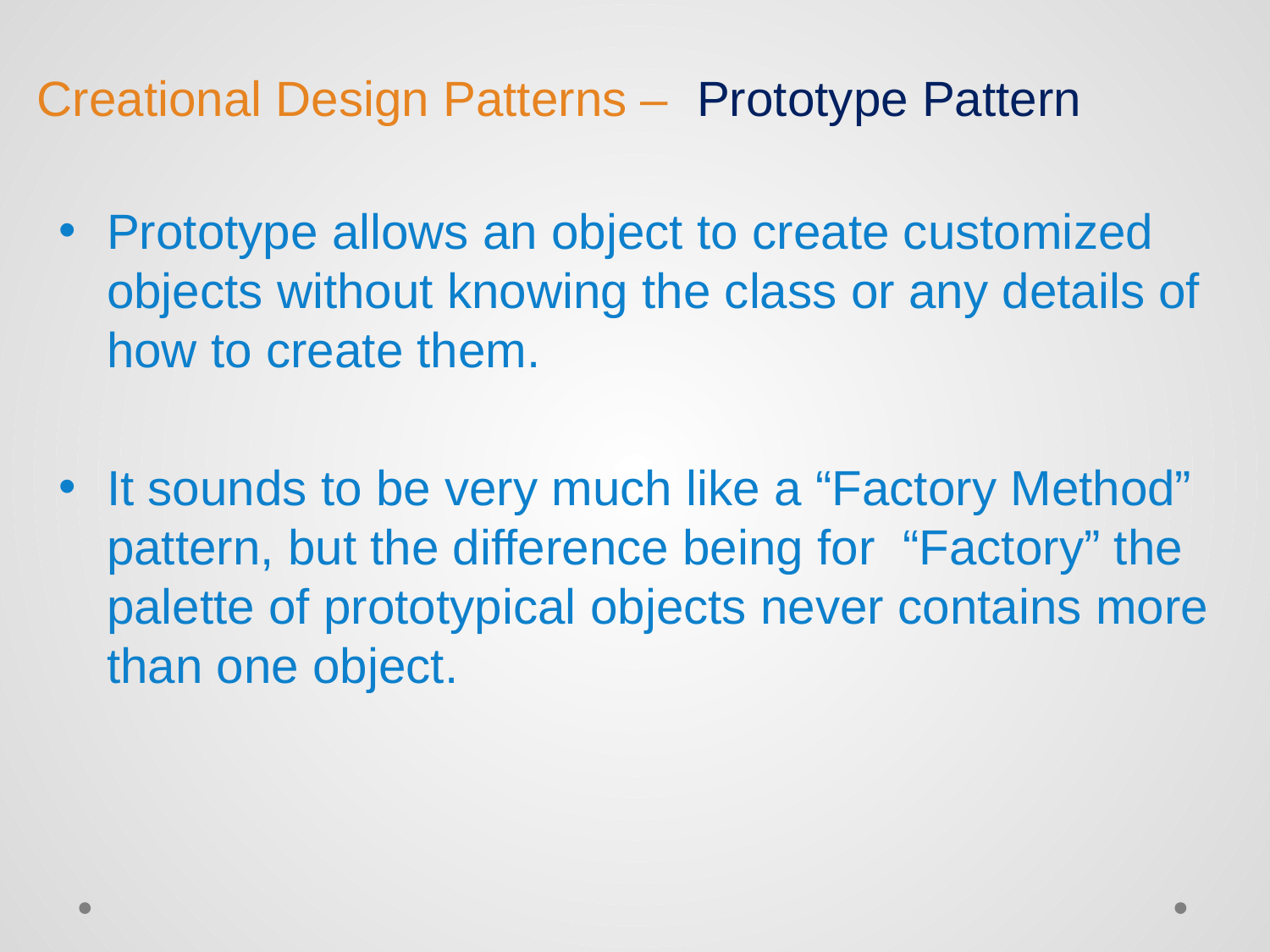

# Creational Design Patterns –  Prototype Pattern
Prototype allows an object to create customized objects without knowing the class or any details of how to create them.

It sounds to be very much like a “Factory Method” pattern, but the difference being for  “Factory” the palette of prototypical objects never contains more than one object.